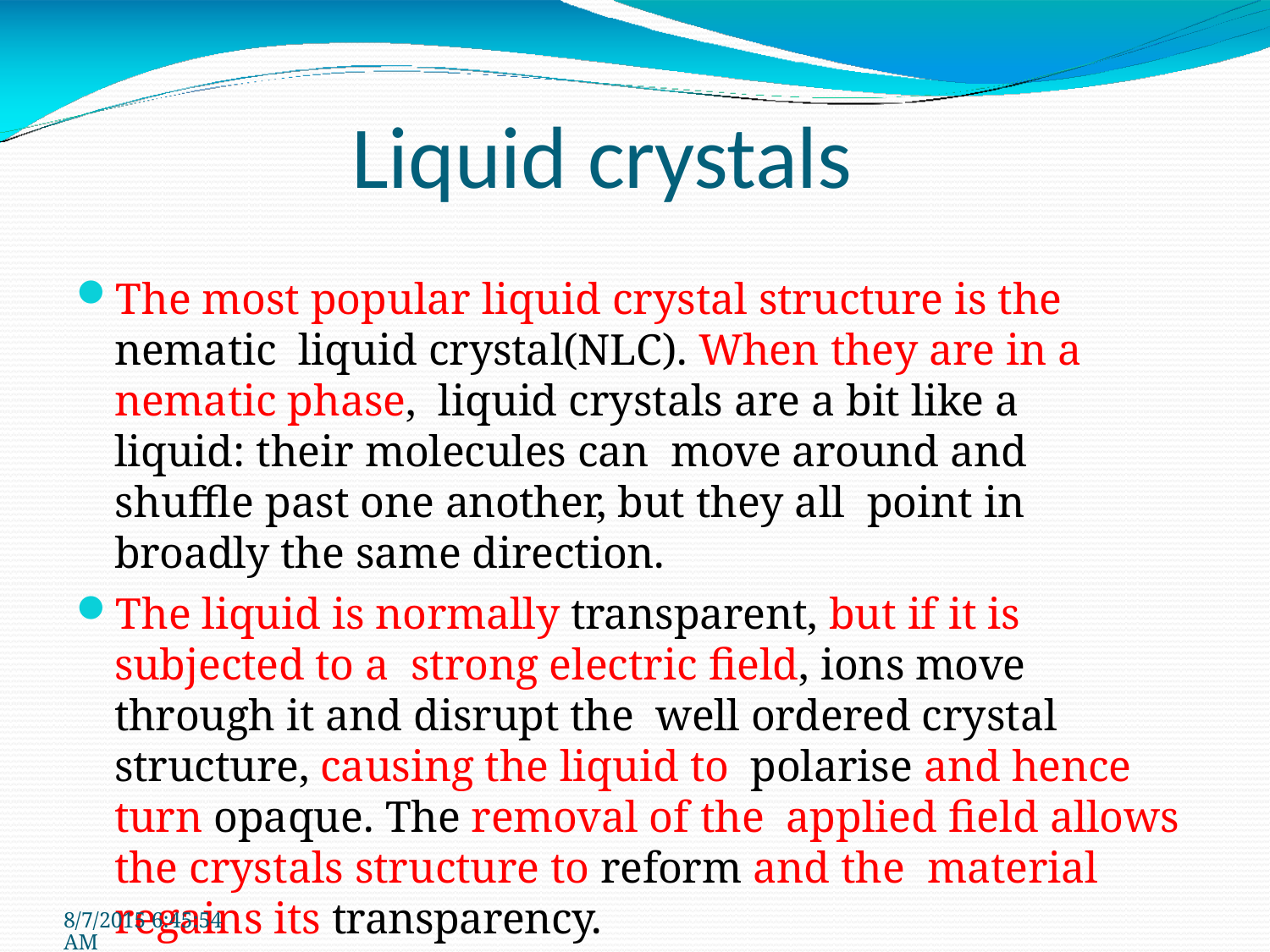

# Liquid crystals
The most popular liquid crystal structure is the nematic  liquid crystal(NLC). When they are in a nematic phase,  liquid crystals are a bit like a liquid: their molecules can  move around and shuffle past one another, but they all  point in broadly the same direction.
The liquid is normally transparent, but if it is subjected to a  strong electric field, ions move through it and disrupt the  well ordered crystal structure, causing the liquid to  polarise and hence turn opaque. The removal of the  applied field allows the crystals structure to reform and the  material regains its transparency.
8/7/2015 6:45:54 AM